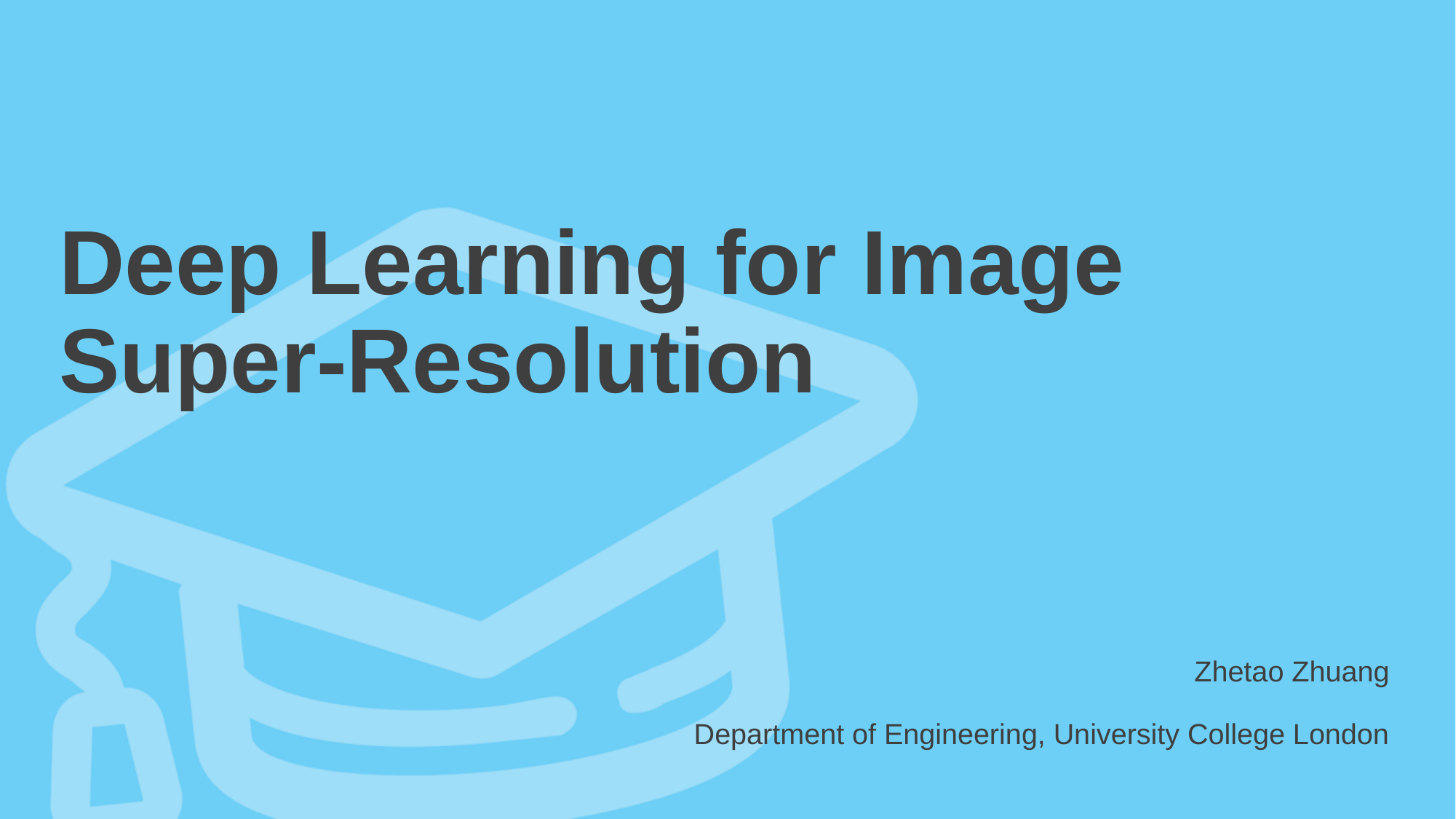

# Deep Learning for Image Super-Resolution
Zhetao Zhuang
Department of Engineering, University College London